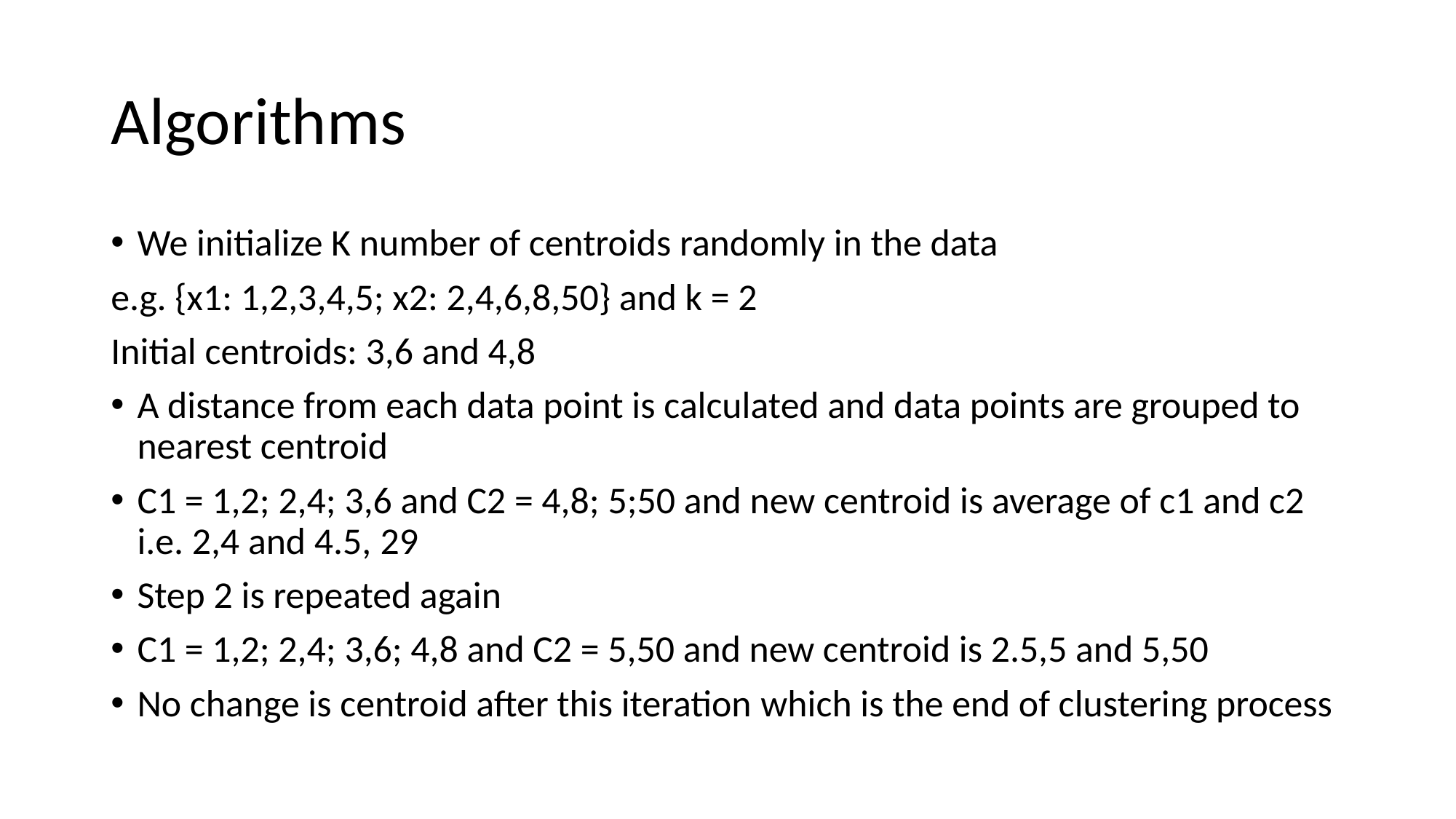

# Algorithms
We initialize K number of centroids randomly in the data
e.g. {x1: 1,2,3,4,5; x2: 2,4,6,8,50} and k = 2
Initial centroids: 3,6 and 4,8
A distance from each data point is calculated and data points are grouped to nearest centroid
C1 = 1,2; 2,4; 3,6 and C2 = 4,8; 5;50 and new centroid is average of c1 and c2 i.e. 2,4 and 4.5, 29
Step 2 is repeated again
C1 = 1,2; 2,4; 3,6; 4,8 and C2 = 5,50 and new centroid is 2.5,5 and 5,50
No change is centroid after this iteration which is the end of clustering process